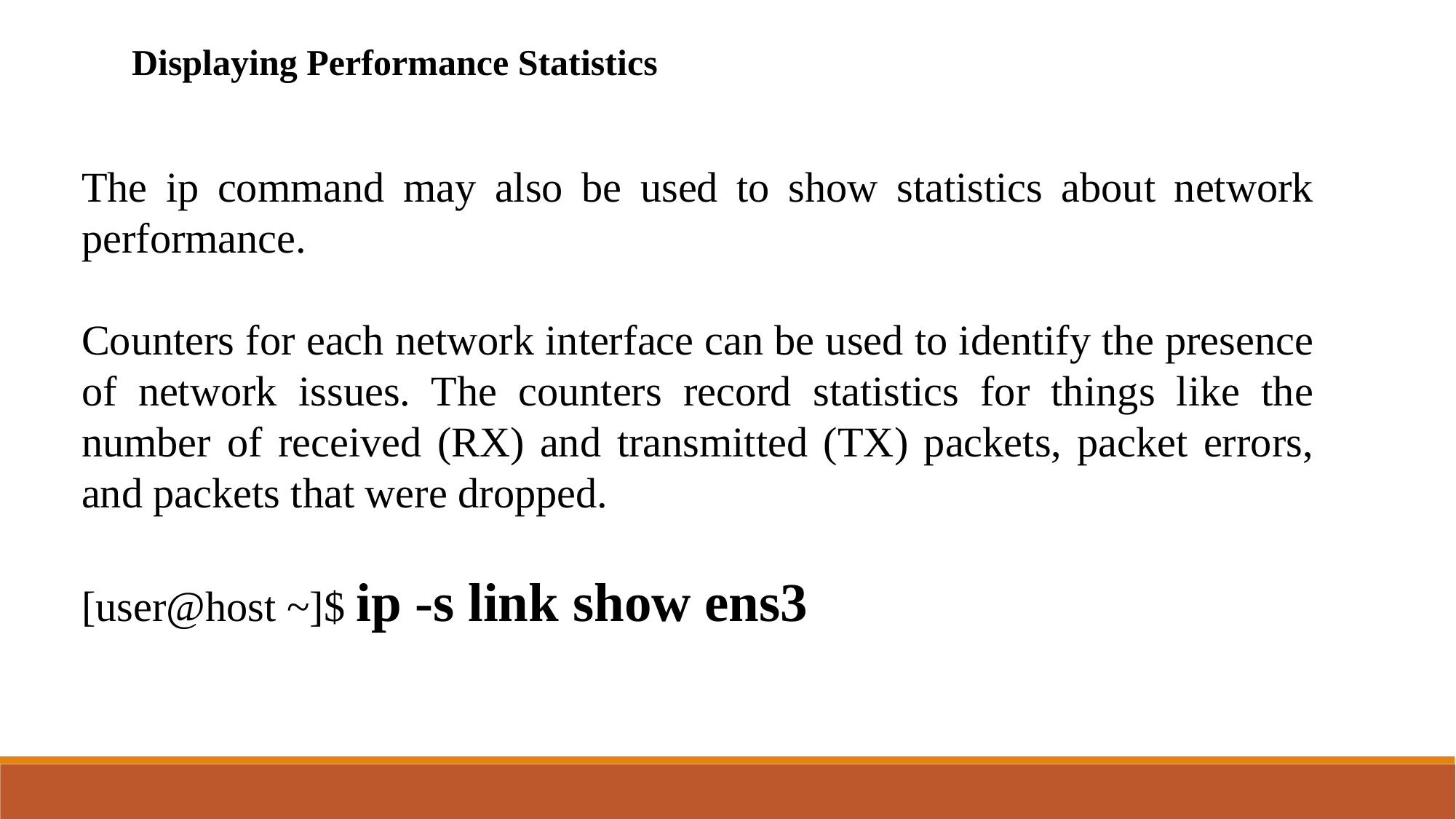

Displaying Performance Statistics
The ip command may also be used to show statistics about network performance.

Counters for each network interface can be used to identify the presence of network issues. The counters record statistics for things like the number of received (RX) and transmitted (TX) packets, packet errors, and packets that were dropped.

[user@host ~]$ ip -s link show ens3